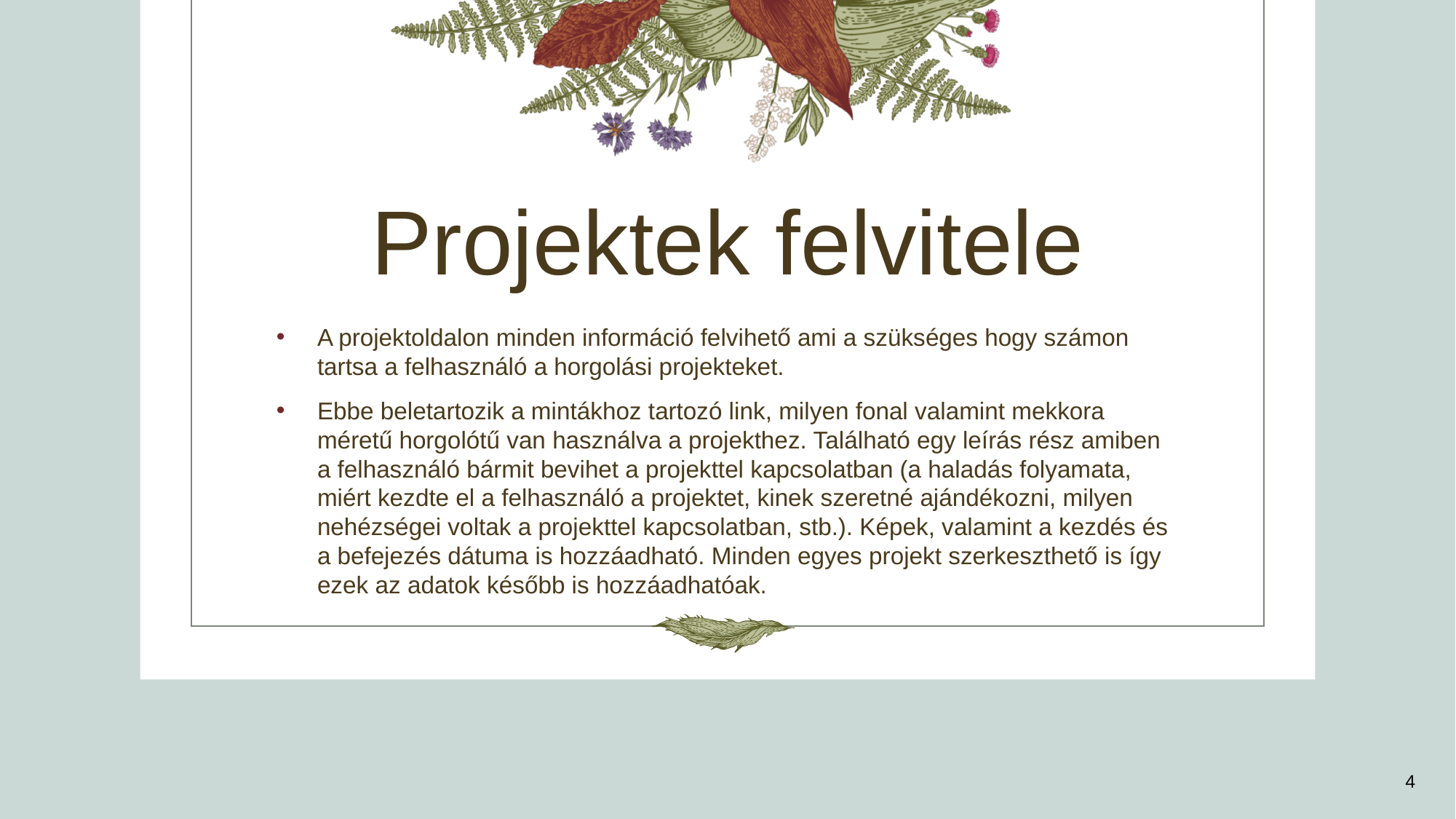

# Projektek felvitele
A projektoldalon minden információ felvihető ami a szükséges hogy számon tartsa a felhasználó a horgolási projekteket.
Ebbe beletartozik a mintákhoz tartozó link, milyen fonal valamint mekkora méretű horgolótű van használva a projekthez. Található egy leírás rész amiben a felhasználó bármit bevihet a projekttel kapcsolatban (a haladás folyamata, miért kezdte el a felhasználó a projektet, kinek szeretné ajándékozni, milyen nehézségei voltak a projekttel kapcsolatban, stb.). Képek, valamint a kezdés és a befejezés dátuma is hozzáadható. Minden egyes projekt szerkeszthető is így ezek az adatok később is hozzáadhatóak.
4